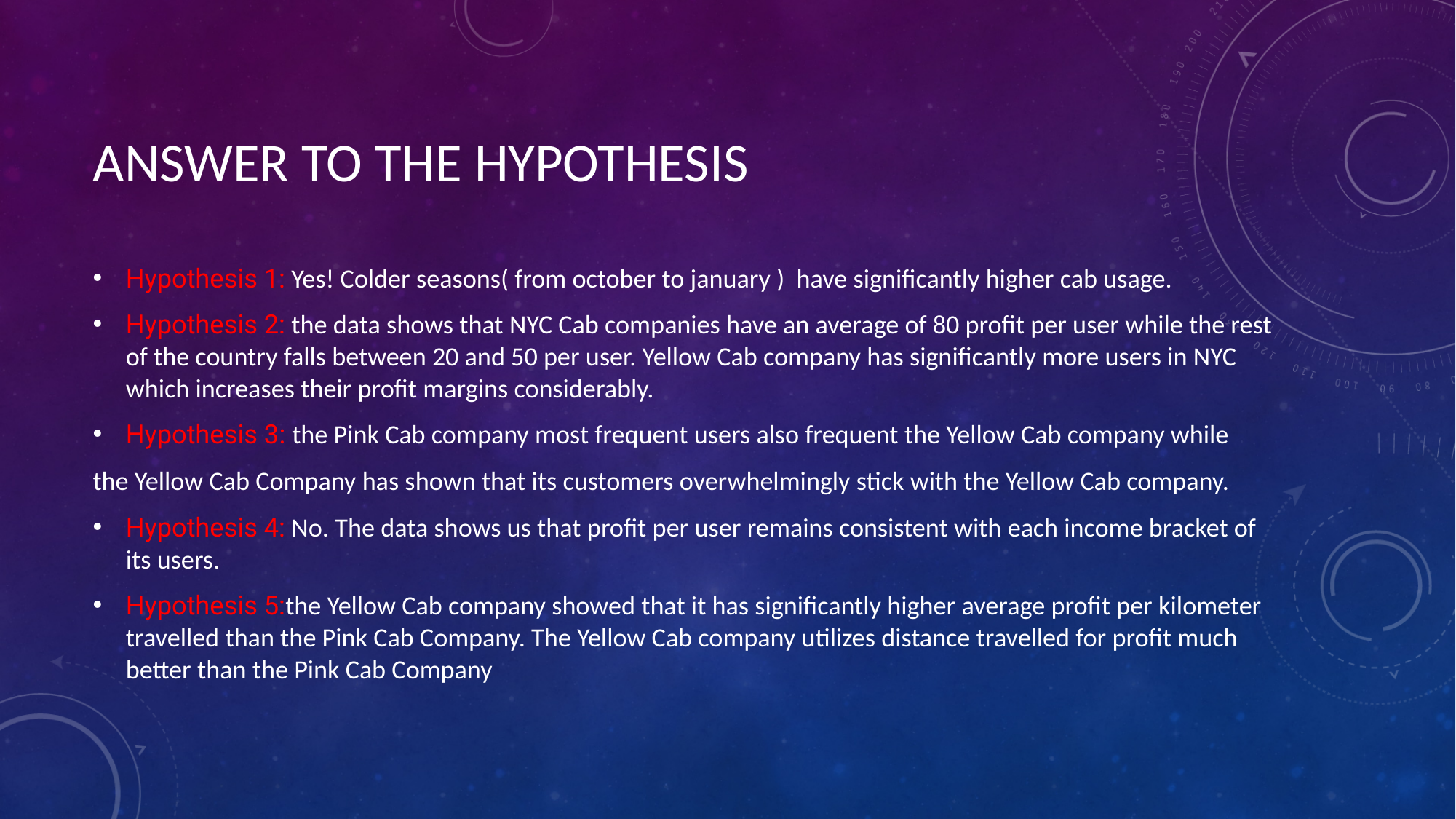

# Answer to the hypothesis
Hypothesis 1: Yes! Colder seasons( from october to january )  have significantly higher cab usage.
Hypothesis 2: the data shows that NYC Cab companies have an average of 80 profit per user while the rest of the country falls between 20 and 50 per user. Yellow Cab company has significantly more users in NYC which increases their profit margins considerably.
Hypothesis 3: the Pink Cab company most frequent users also frequent the Yellow Cab company while
the Yellow Cab Company has shown that its customers overwhelmingly stick with the Yellow Cab company.
Hypothesis 4: No. The data shows us that profit per user remains consistent with each income bracket of its users.
Hypothesis 5:the Yellow Cab company showed that it has significantly higher average profit per kilometer travelled than the Pink Cab Company. The Yellow Cab company utilizes distance travelled for profit much better than the Pink Cab Company